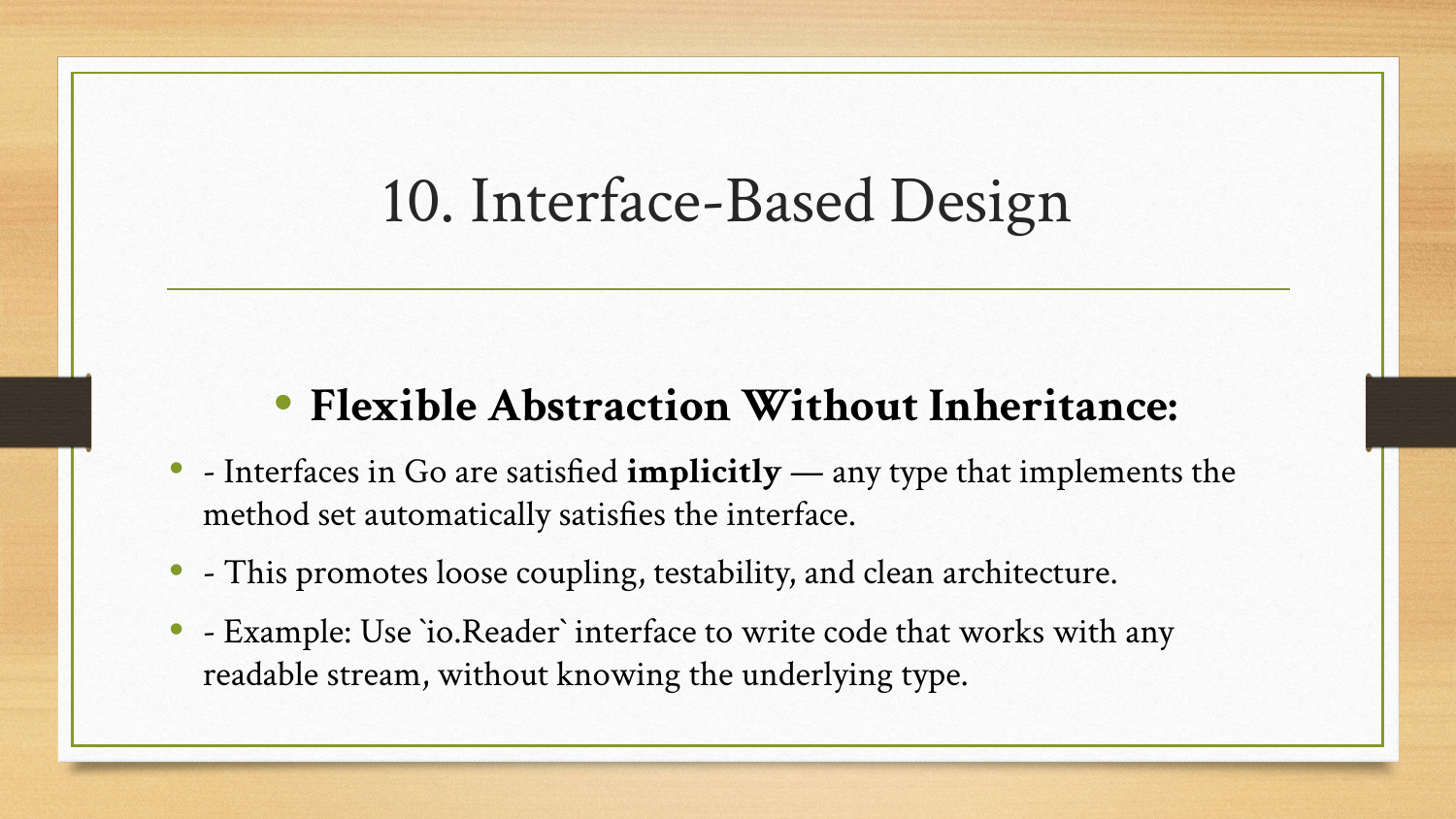

# 10. Interface-Based Design

Flexible Abstraction Without Inheritance:
- Interfaces in Go are satisfied implicitly — any type that implements the method set automatically satisfies the interface.
- This promotes loose coupling, testability, and clean architecture.
- Example: Use `io.Reader` interface to write code that works with any readable stream, without knowing the underlying type.